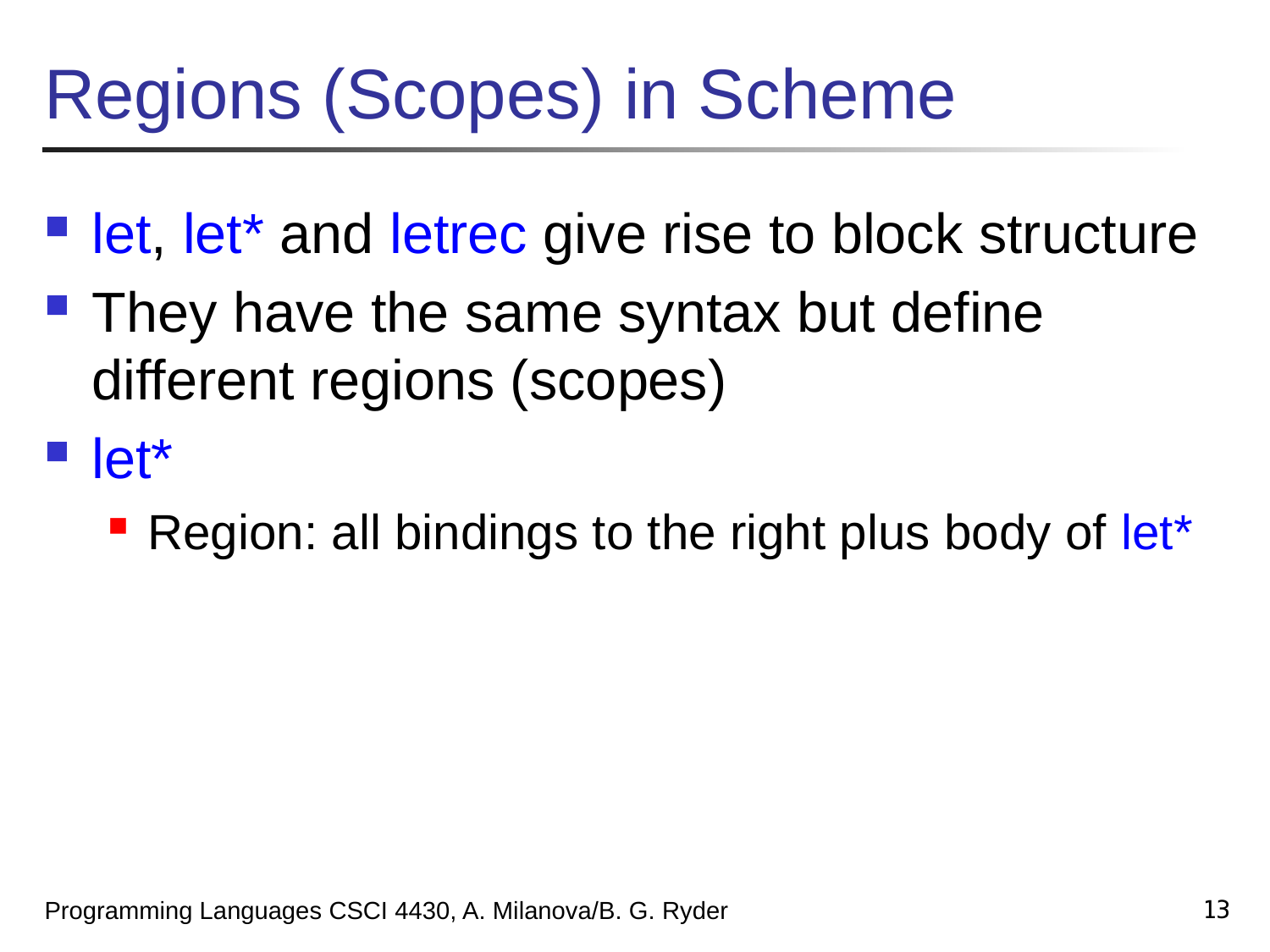

# Regions (Scopes) in Scheme
let, let* and letrec give rise to block structure
They have the same syntax but define different regions (scopes)
let*
Region: all bindings to the right plus body of let*
13
Programming Languages CSCI 4430, A. Milanova/B. G. Ryder